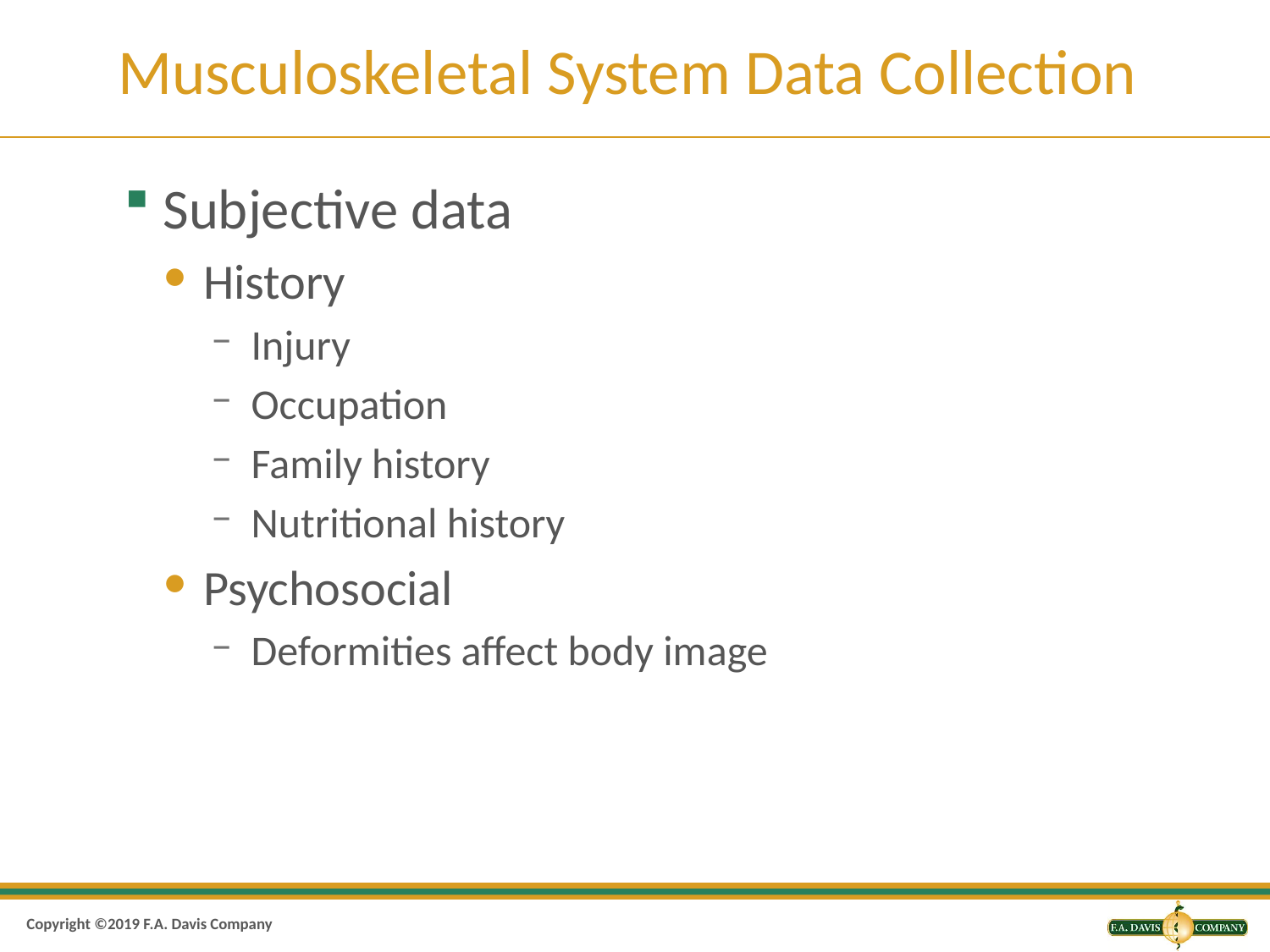

# Musculoskeletal System Data Collection
Subjective data
History
Injury
Occupation
Family history
Nutritional history
Psychosocial
Deformities affect body image